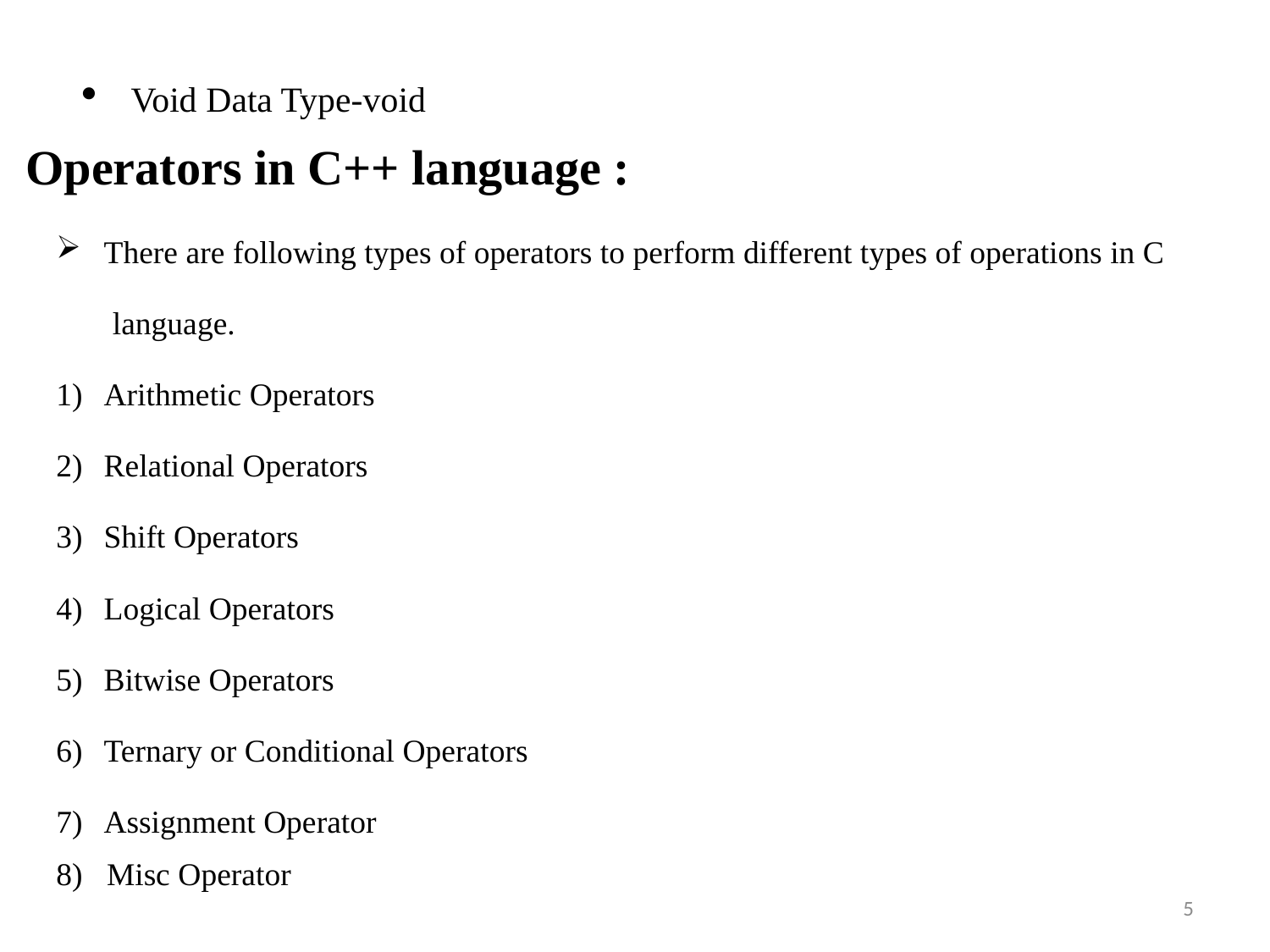

Void Data Type-void

Operators in C++ language :
There are following types of operators to perform different types of operations in C
       language.
Arithmetic Operators
Relational Operators
Shift Operators
Logical Operators
Bitwise Operators
Ternary or Conditional Operators
Assignment Operator
8)   Misc Operator
5